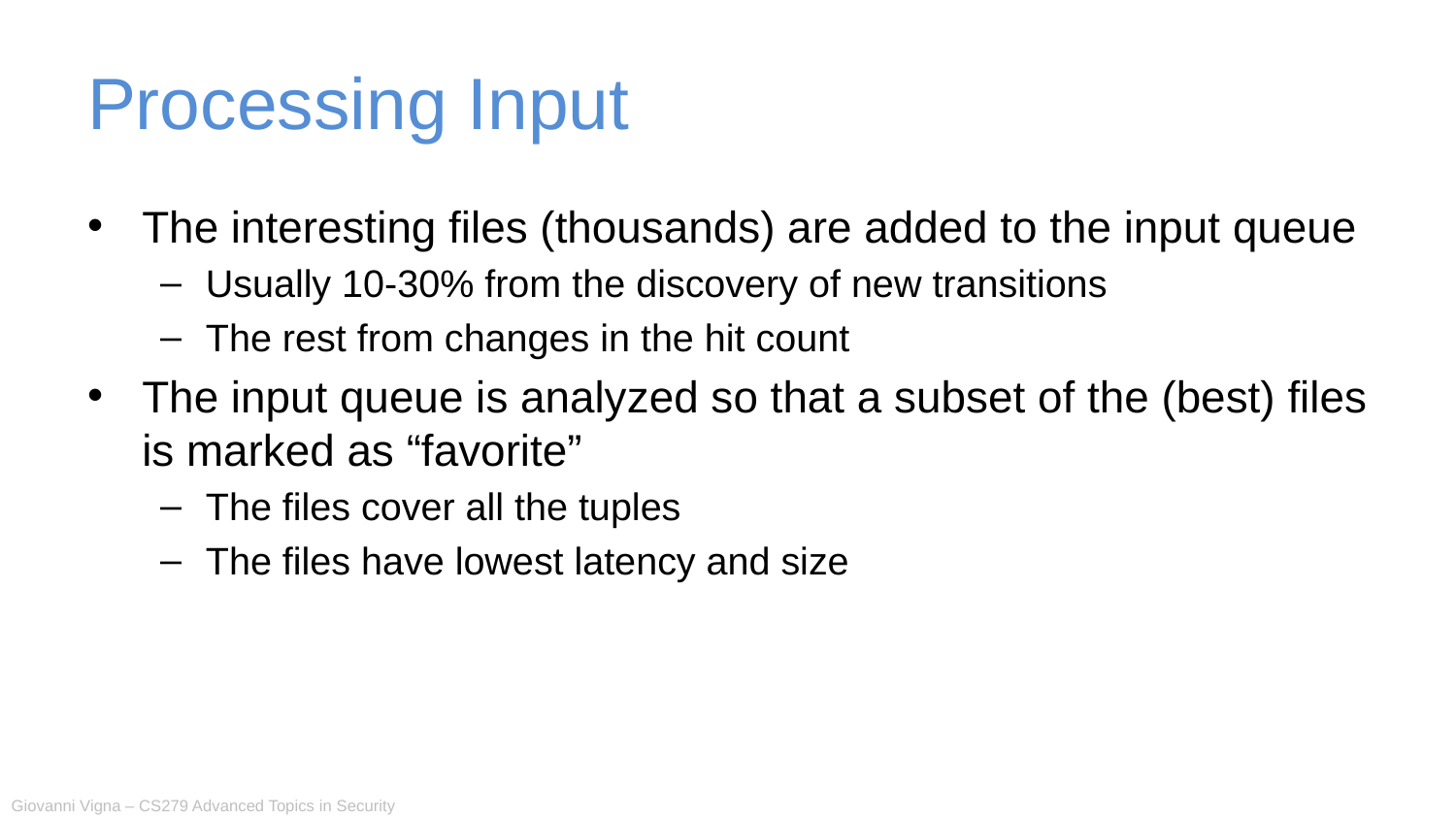

# Processing Input
The interesting files (thousands) are added to the input queue
Usually 10-30% from the discovery of new transitions
The rest from changes in the hit count
The input queue is analyzed so that a subset of the (best) files is marked as “favorite”
The files cover all the tuples
The files have lowest latency and size